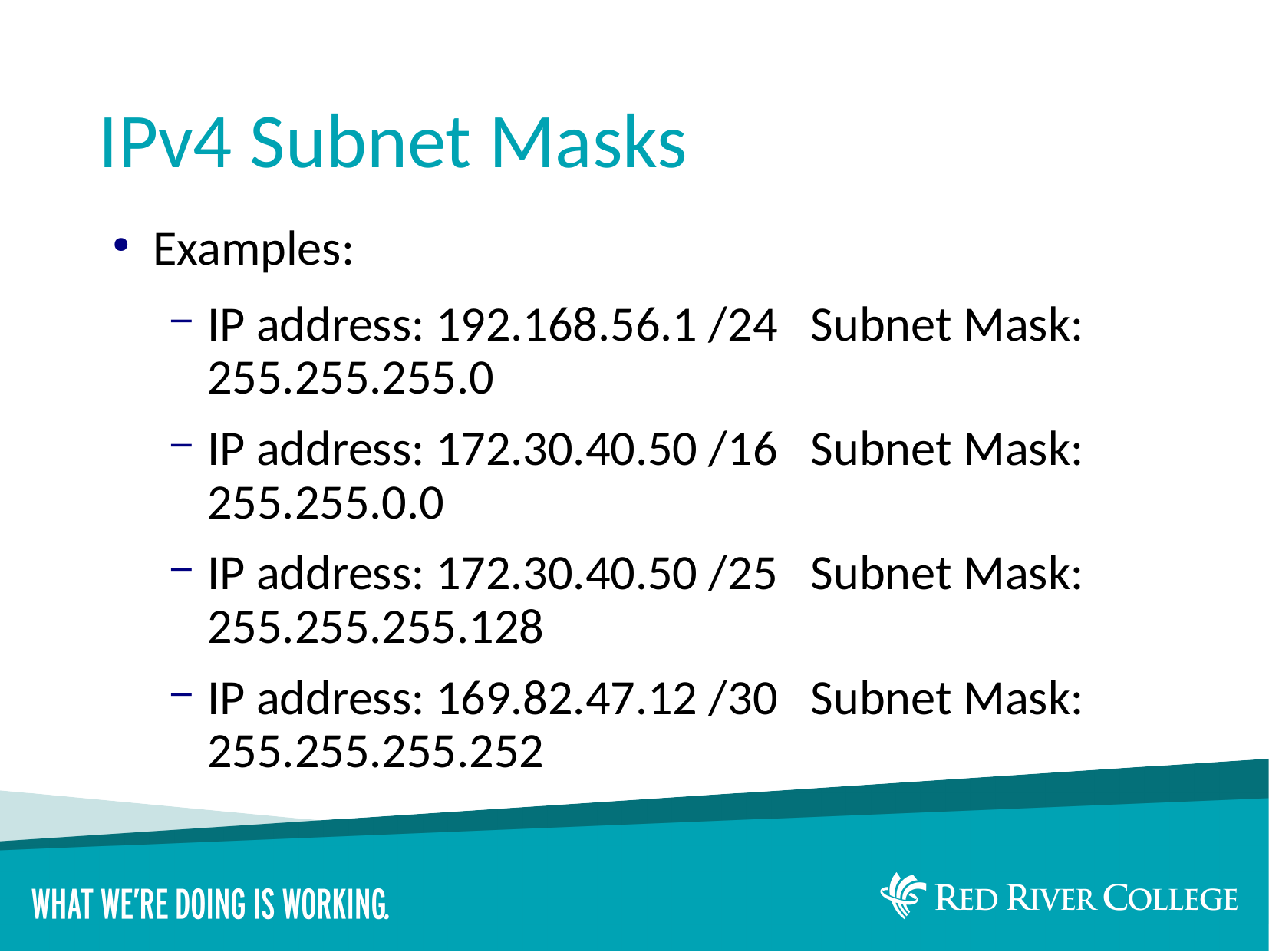

# IPv4 Subnet Masks
Examples:
IP address: 192.168.56.1 /24   Subnet Mask: 255.255.255.0
IP address: 172.30.40.50 /16   Subnet Mask: 255.255.0.0
IP address: 172.30.40.50 /25   Subnet Mask: 255.255.255.128
IP address: 169.82.47.12 /30   Subnet Mask: 255.255.255.252